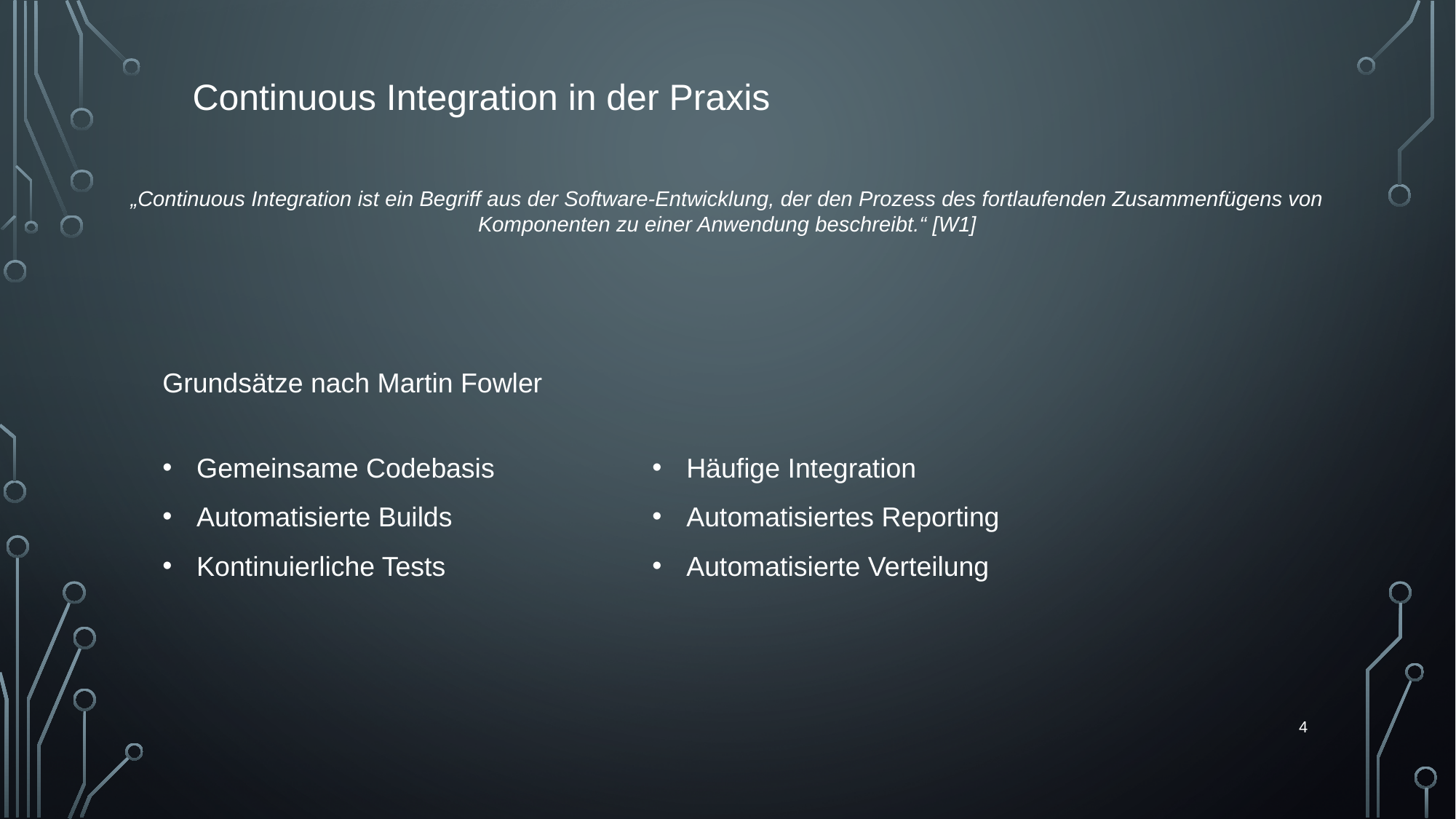

Continuous Integration in der Praxis
„Continuous Integration ist ein Begriff aus der Software-Entwicklung, der den Prozess des fortlaufenden Zusammenfügens von Komponenten zu einer Anwendung beschreibt.“ [W1]
Grundsätze nach Martin Fowler
Gemeinsame Codebasis
Automatisierte Builds
Kontinuierliche Tests

Häufige Integration
Automatisiertes Reporting
Automatisierte Verteilung
4